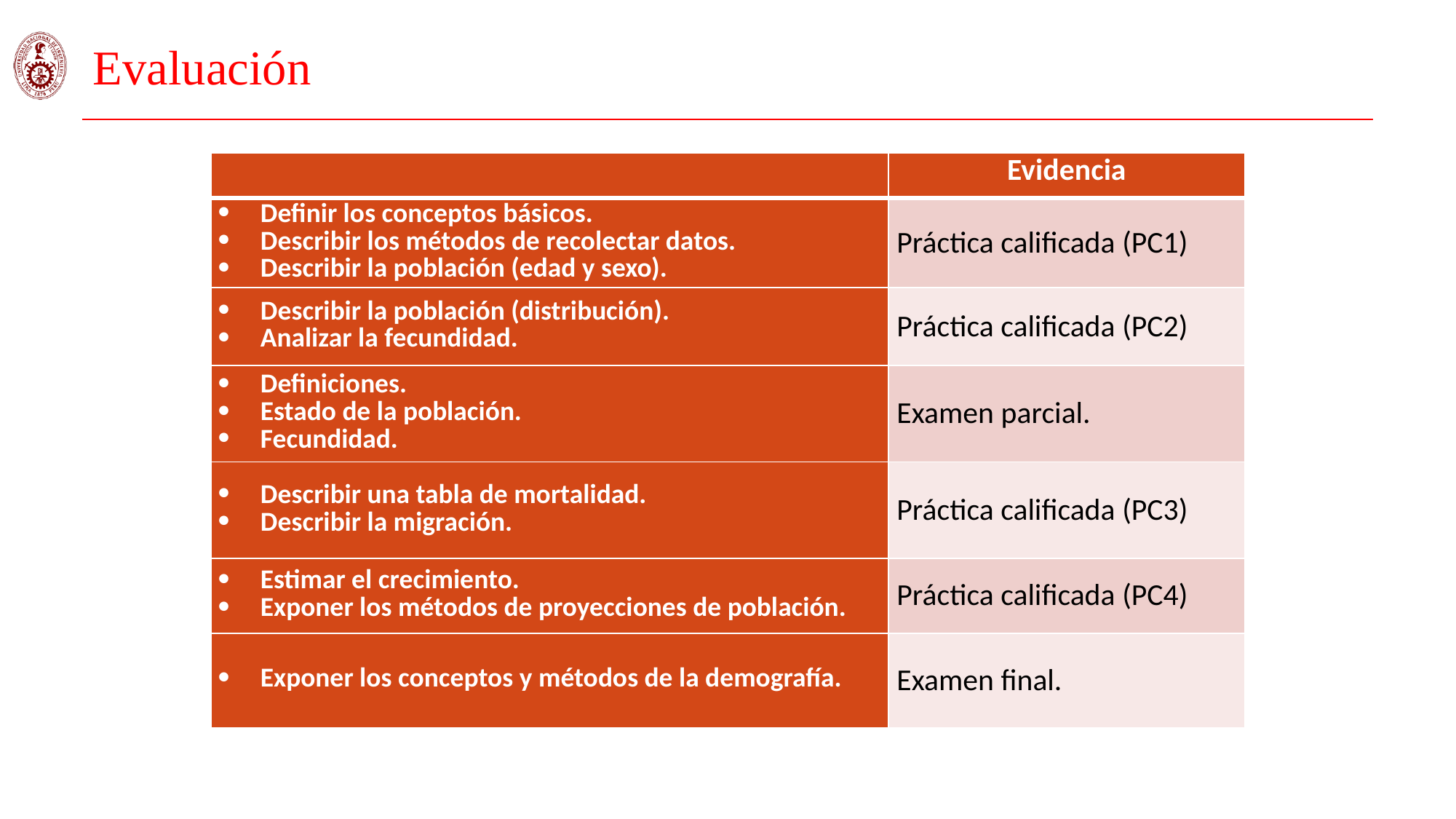

# Evaluación
|  | Evidencia |
| --- | --- |
| Definir los conceptos básicos. Describir los métodos de recolectar datos. Describir la población (edad y sexo). | Práctica calificada (PC1) |
| Describir la población (distribución). Analizar la fecundidad. | Práctica calificada (PC2) |
| Definiciones. Estado de la población. Fecundidad. | Examen parcial. |
| Describir una tabla de mortalidad. Describir la migración. | Práctica calificada (PC3) |
| Estimar el crecimiento. Exponer los métodos de proyecciones de población. | Práctica calificada (PC4) |
| Exponer los conceptos y métodos de la demografía. | Examen final. |